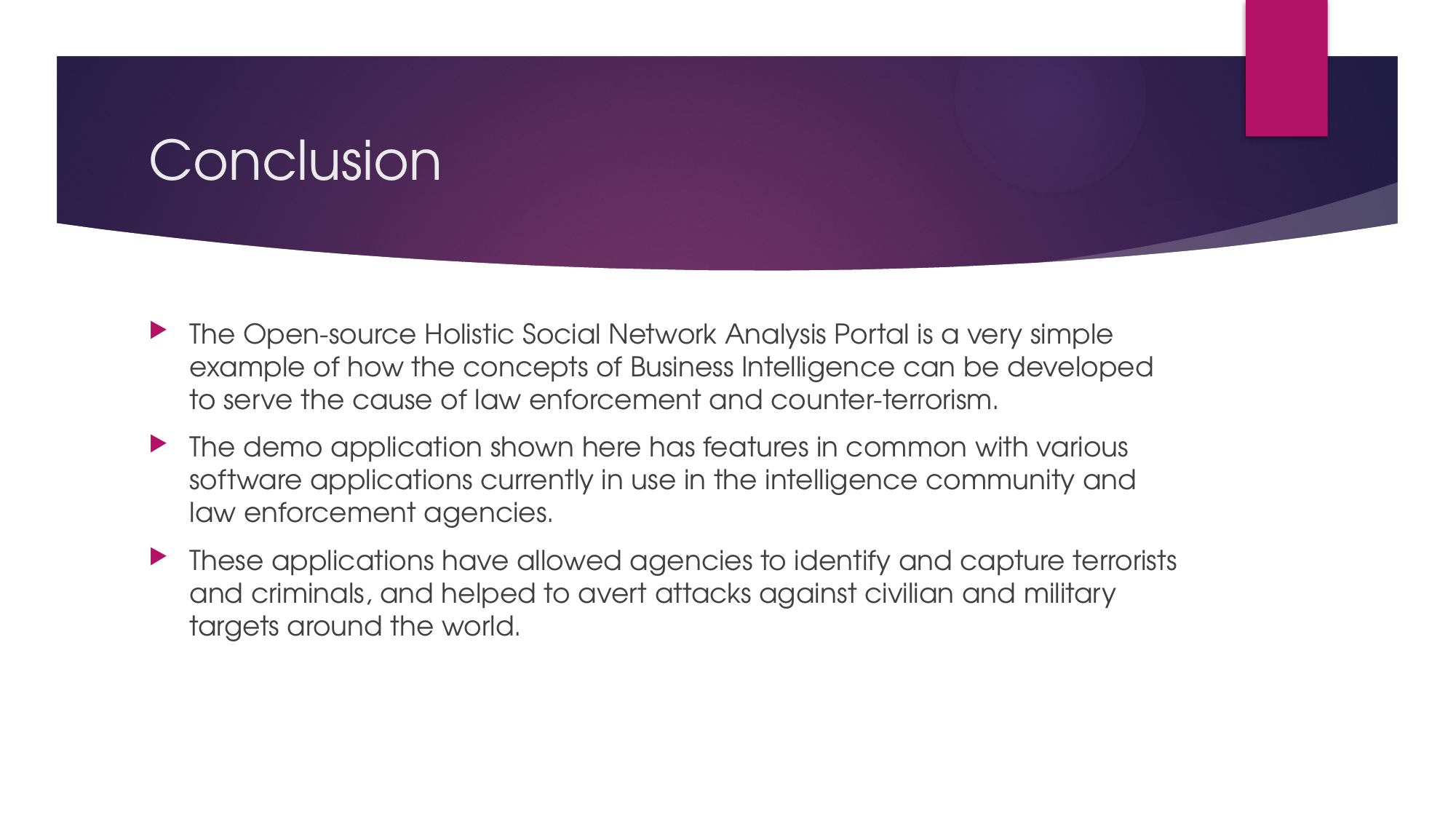

# Conclusion
The Open-source Holistic Social Network Analysis Portal is a very simple example of how the concepts of Business Intelligence can be developed to serve the cause of law enforcement and counter-terrorism.
The demo application shown here has features in common with various software applications currently in use in the intelligence community and law enforcement agencies.
These applications have allowed agencies to identify and capture terrorists and criminals, and helped to avert attacks against civilian and military targets around the world.